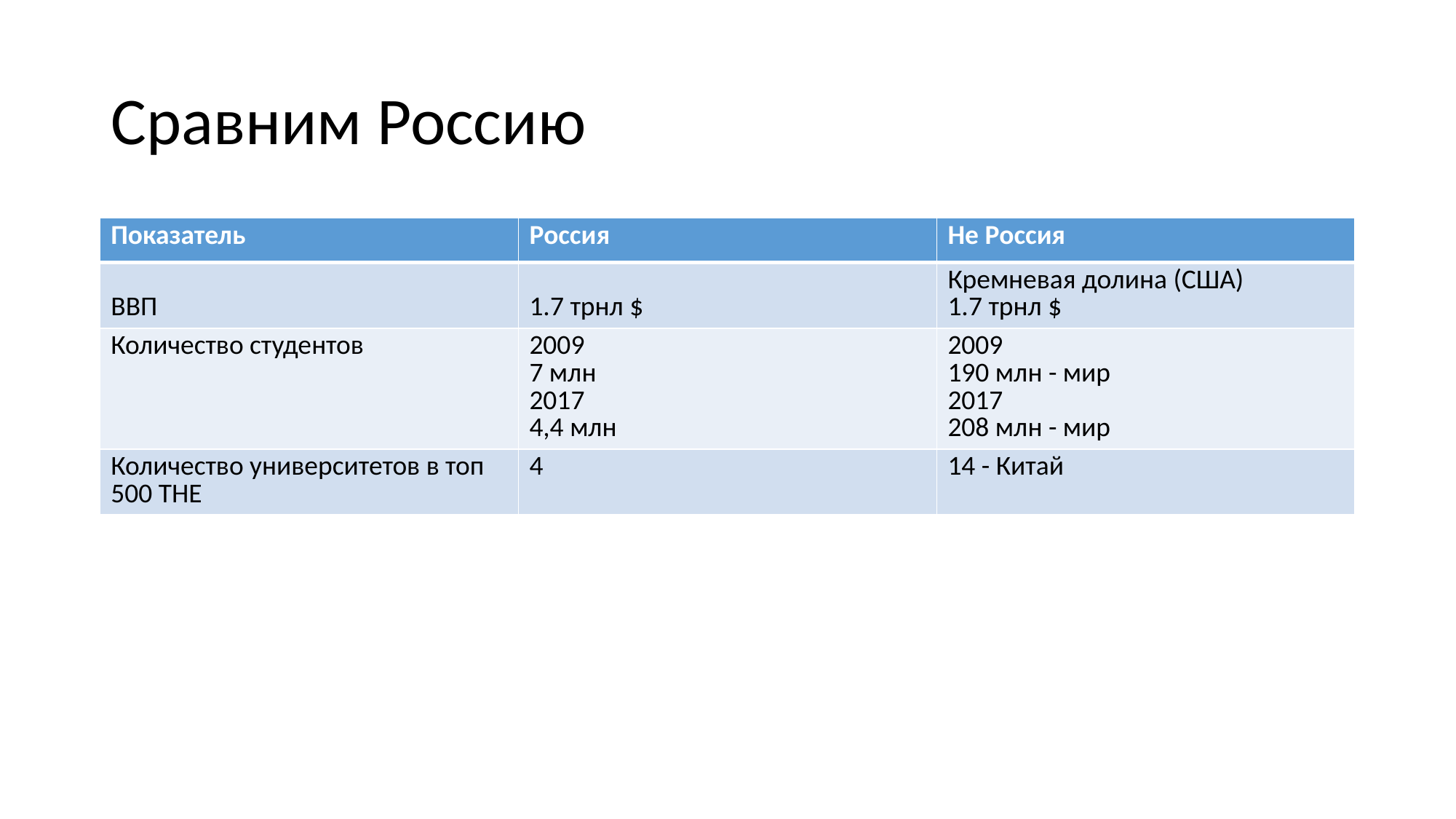

# Сравним Россию
| Показатель | Россия | Не Россия |
| --- | --- | --- |
| ВВП | 1.7 трнл $ | Кремневая долина (США) 1.7 трнл $ |
| Количество студентов | 2009 7 млн 2017 4,4 млн | 2009 190 млн - мир 2017 208 млн - мир |
| Количество университетов в топ 500 THE | 4 | 14 - Китай |